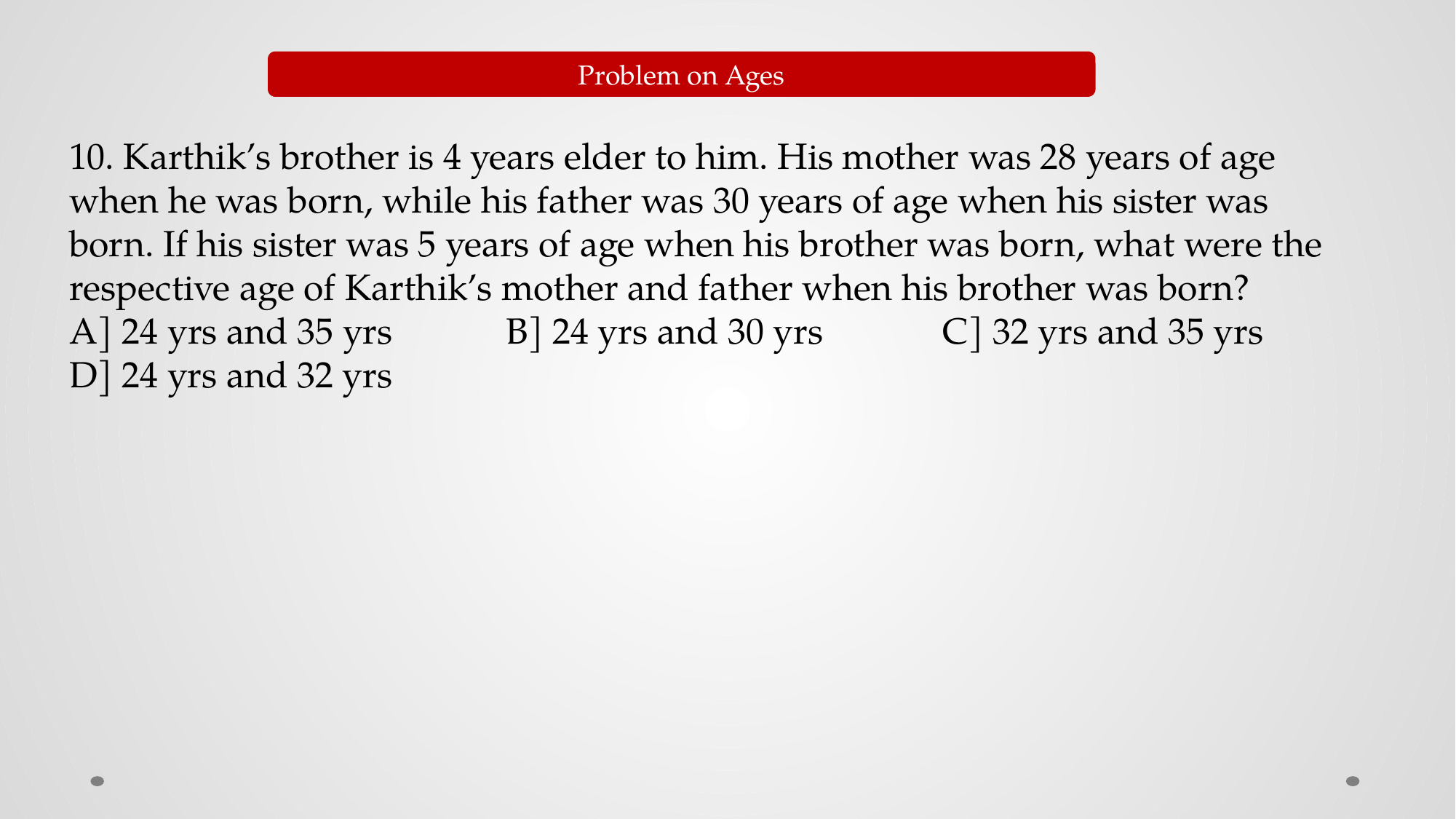

Problem on Ages
10. Karthik’s brother is 4 years elder to him. His mother was 28 years of age when he was born, while his father was 30 years of age when his sister was born. If his sister was 5 years of age when his brother was born, what were the respective age of Karthik’s mother and father when his brother was born?
A] 24 yrs and 35 yrs		B] 24 yrs and 30 yrs		C] 32 yrs and 35 yrs
D] 24 yrs and 32 yrs